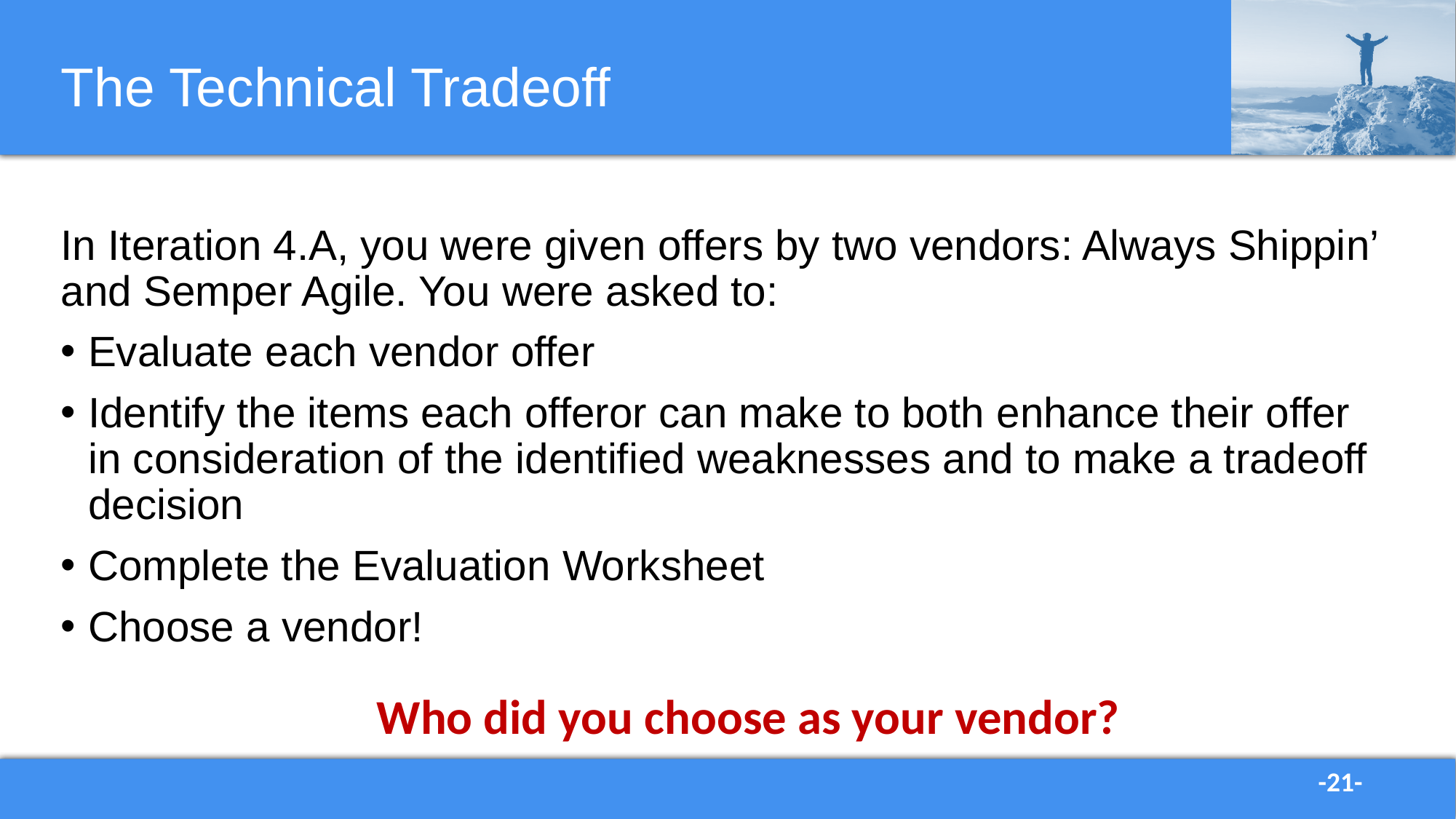

# The Technical Tradeoff
In Iteration 4.A, you were given offers by two vendors: Always Shippin’ and Semper Agile. You were asked to:
Evaluate each vendor offer
Identify the items each offeror can make to both enhance their offer in consideration of the identified weaknesses and to make a tradeoff decision
Complete the Evaluation Worksheet
Choose a vendor!

Who did you choose as your vendor?